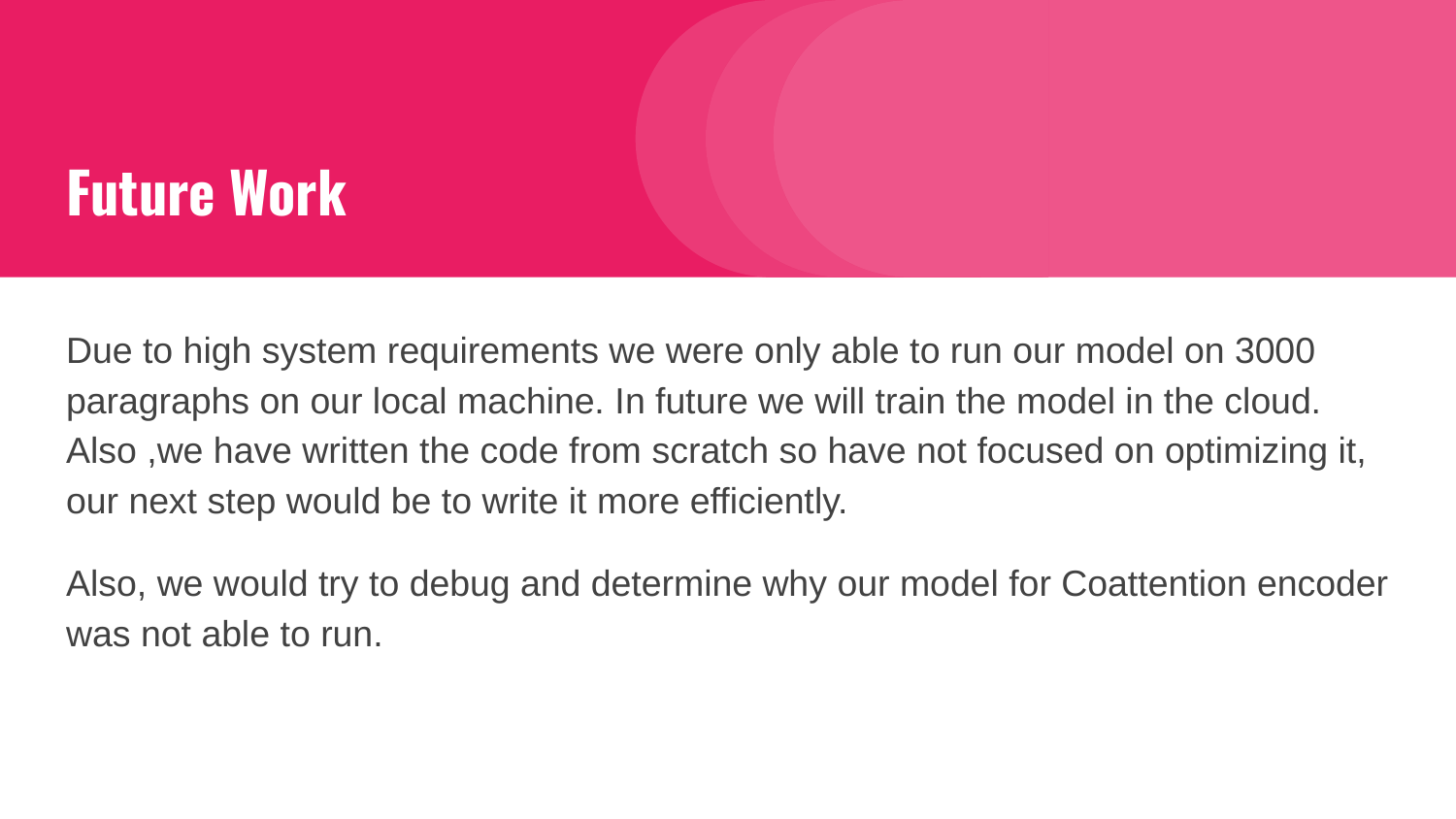

# Future Work
Due to high system requirements we were only able to run our model on 3000 paragraphs on our local machine. In future we will train the model in the cloud. Also ,we have written the code from scratch so have not focused on optimizing it, our next step would be to write it more efficiently.
Also, we would try to debug and determine why our model for Coattention encoder was not able to run.